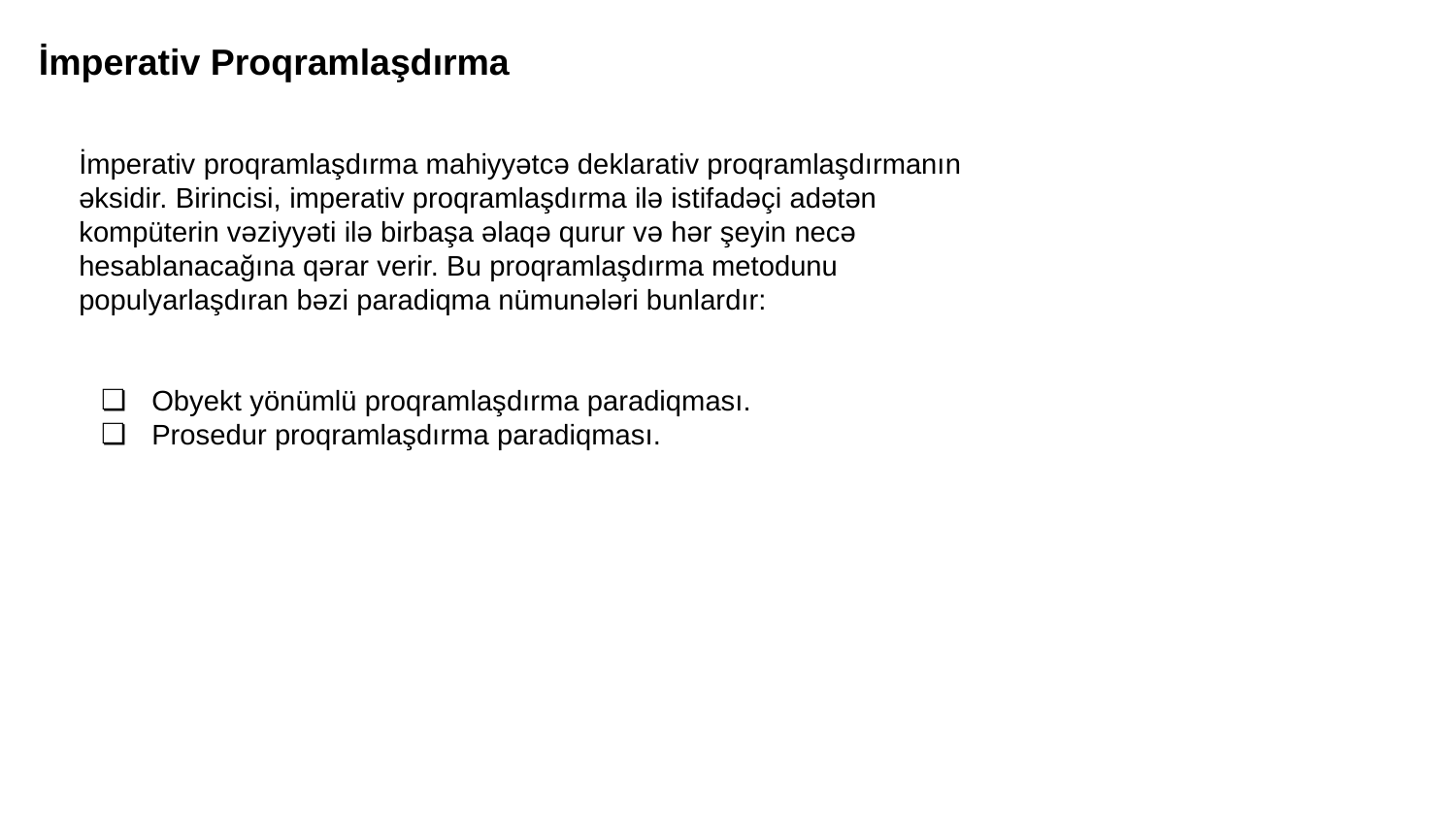

İmperativ Proqramlaşdırma
İmperativ proqramlaşdırma mahiyyətcə deklarativ proqramlaşdırmanın əksidir. Birincisi, imperativ proqramlaşdırma ilə istifadəçi adətən kompüterin vəziyyəti ilə birbaşa əlaqə qurur və hər şeyin necə hesablanacağına qərar verir. Bu proqramlaşdırma metodunu populyarlaşdıran bəzi paradiqma nümunələri bunlardır:

Obyekt yönümlü proqramlaşdırma paradiqması.
Prosedur proqramlaşdırma paradiqması.